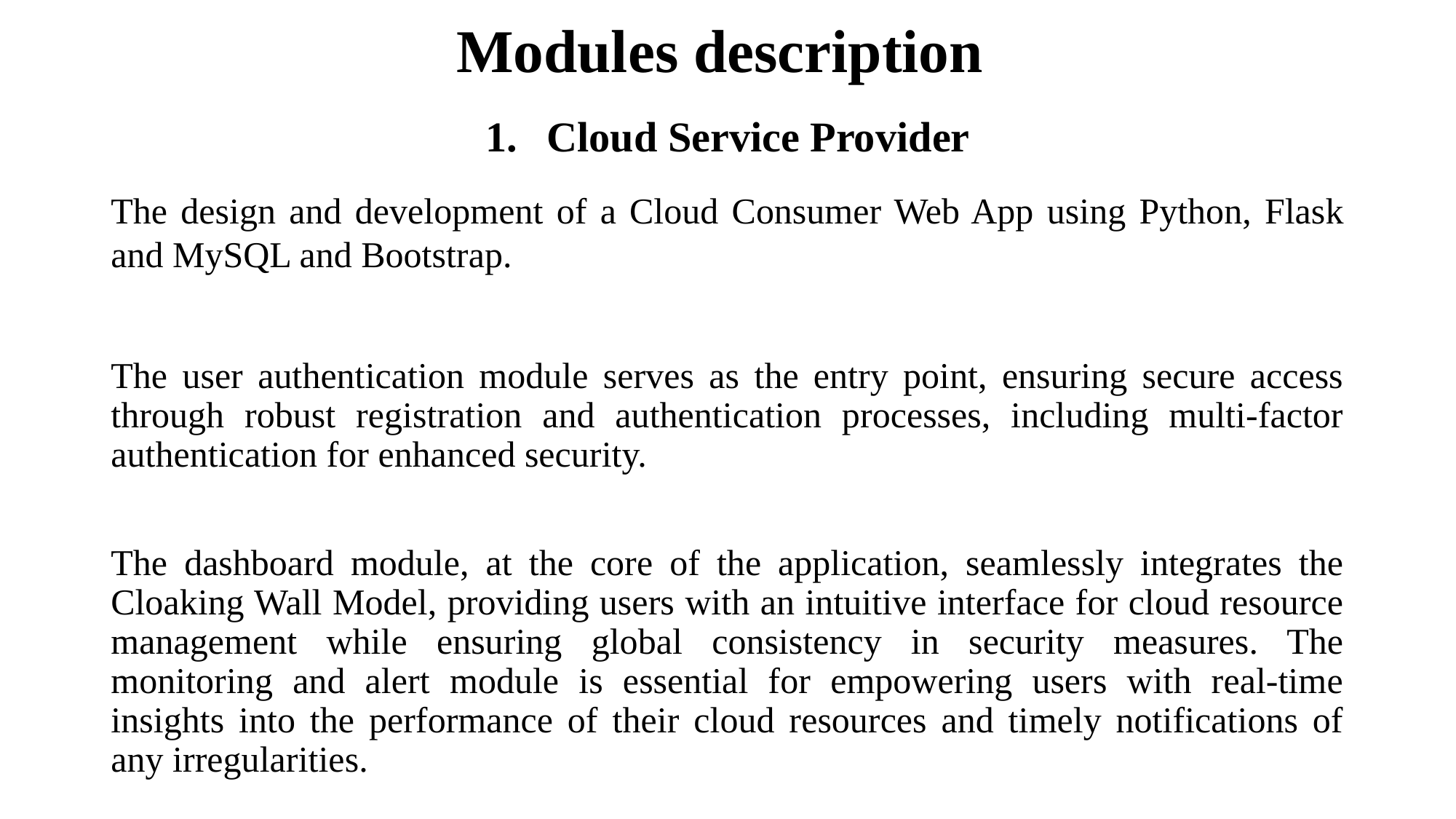

# Modules description
Cloud Service Provider
The design and development of a Cloud Consumer Web App using Python, Flask and MySQL and Bootstrap.

The user authentication module serves as the entry point, ensuring secure access through robust registration and authentication processes, including multi-factor authentication for enhanced security.

The dashboard module, at the core of the application, seamlessly integrates the Cloaking Wall Model, providing users with an intuitive interface for cloud resource management while ensuring global consistency in security measures. The monitoring and alert module is essential for empowering users with real-time insights into the performance of their cloud resources and timely notifications of any irregularities.